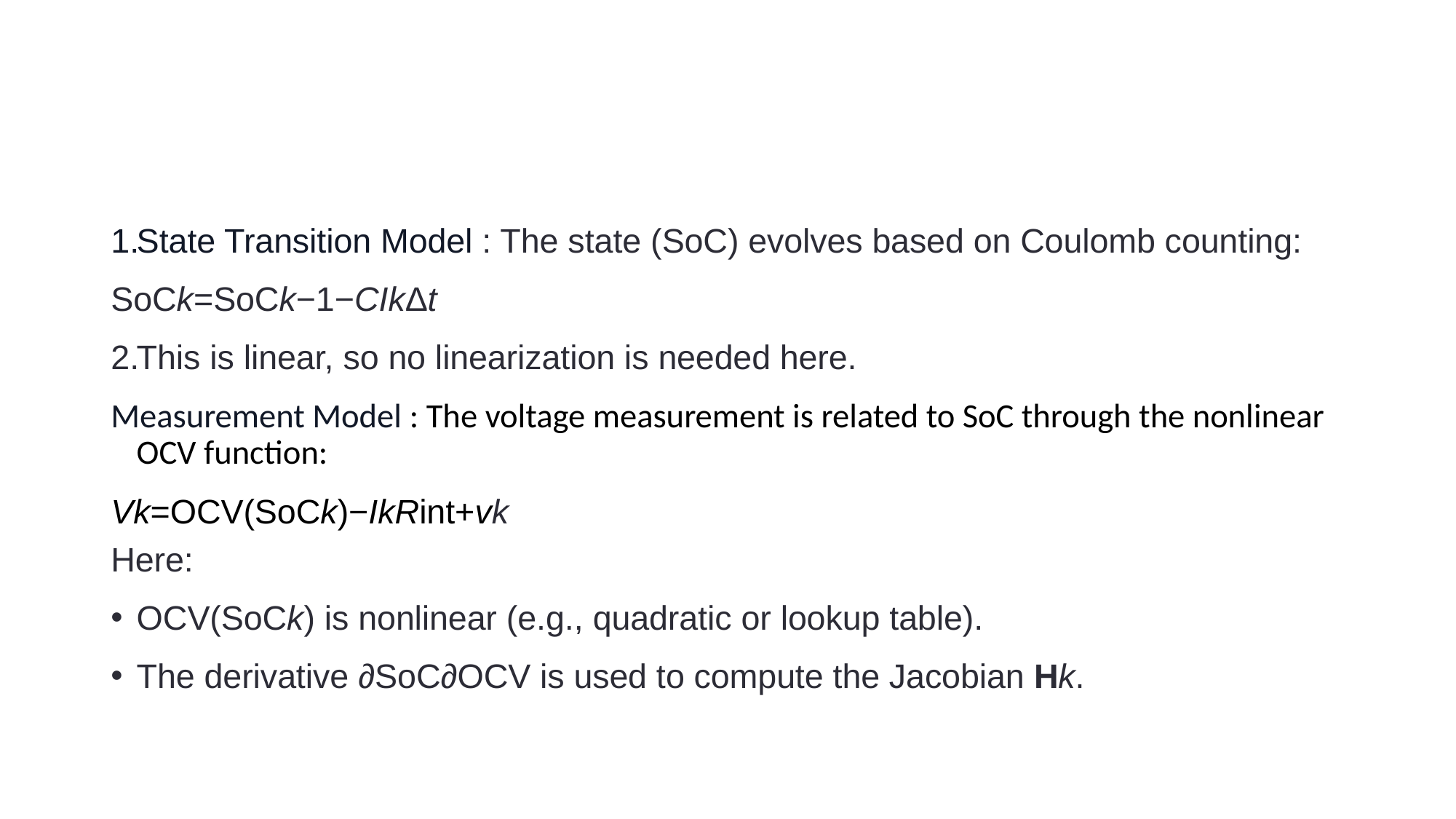

#
State Transition Model : The state (SoC) evolves based on Coulomb counting:
SoCk​=SoCk−1​−CIk​Δt​
This is linear, so no linearization is needed here.
Measurement Model : The voltage measurement is related to SoC through the nonlinear OCV function:
Vk​=OCV(SoCk​)−Ik​Rint​+vk​
Here:
OCV(SoCk​) is nonlinear (e.g., quadratic or lookup table).
The derivative ∂SoC∂OCV​ is used to compute the Jacobian Hk​.